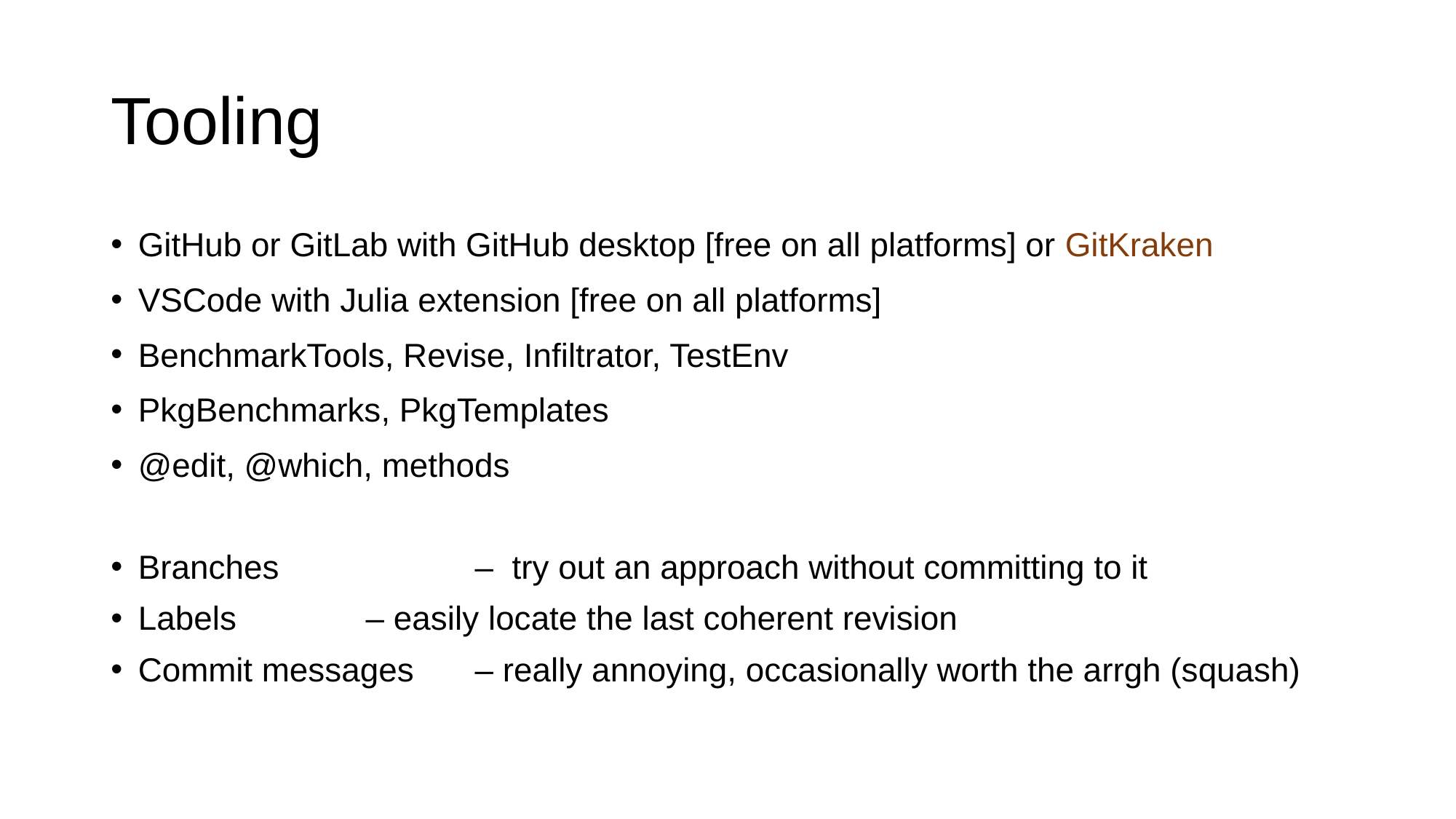

# Tooling
GitHub or GitLab with GitHub desktop [free on all platforms] or GitKraken
VSCode with Julia extension [free on all platforms]
BenchmarkTools, Revise, Infiltrator, TestEnv
PkgBenchmarks, PkgTemplates
@edit, @which, methods

Branches		 –  try out an approach without committing to it
Labels		 – easily locate the last coherent revision
Commit messages	 – really annoying, occasionally worth the arrgh (squash)